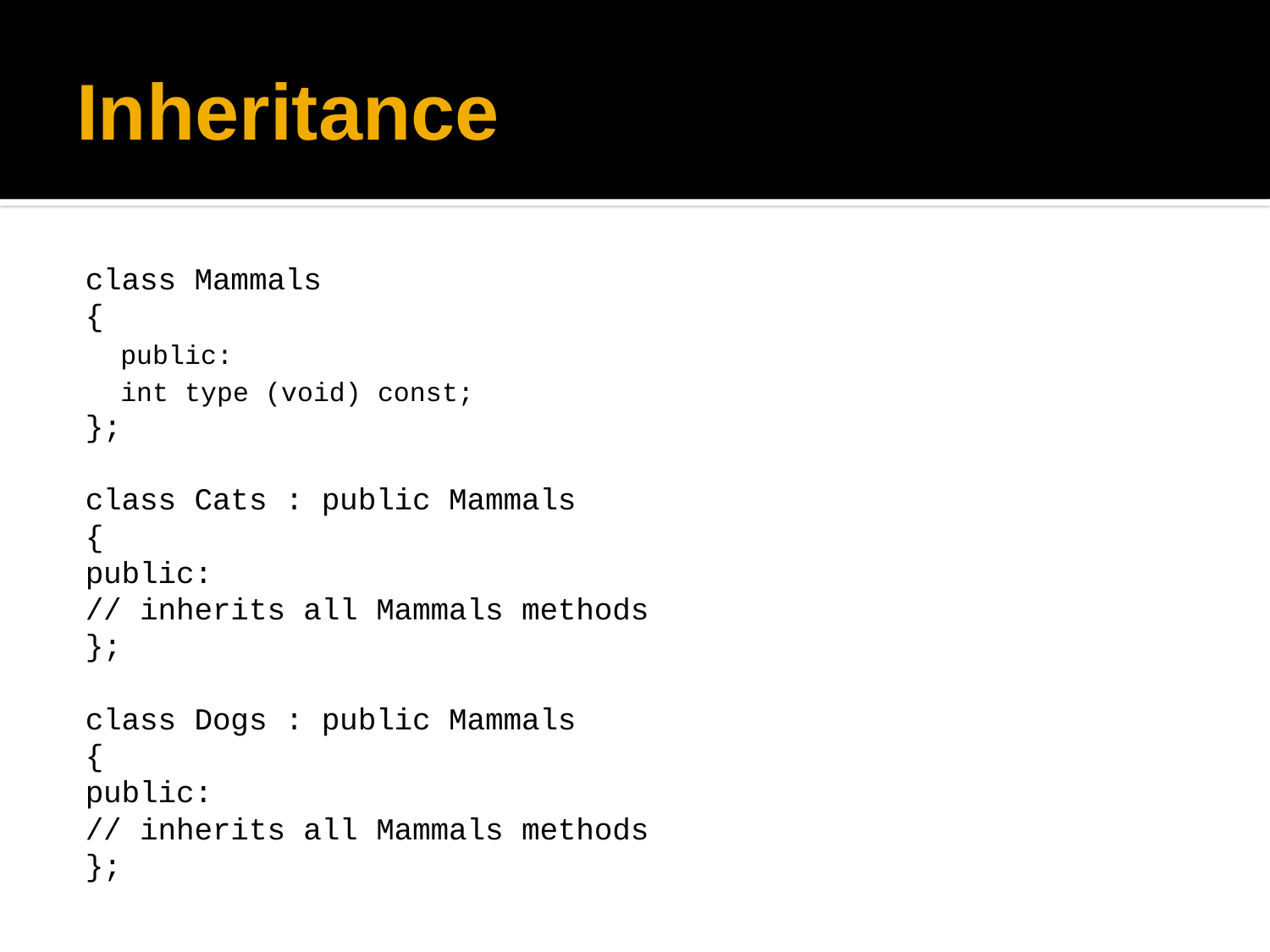

# Inheritance
class Mammals
{
public:
	int type (void) const;
};

class Cats : public Mammals
{
	public:
	// inherits all Mammals methods
};

class Dogs : public Mammals
{
	public:
	// inherits all Mammals methods
};